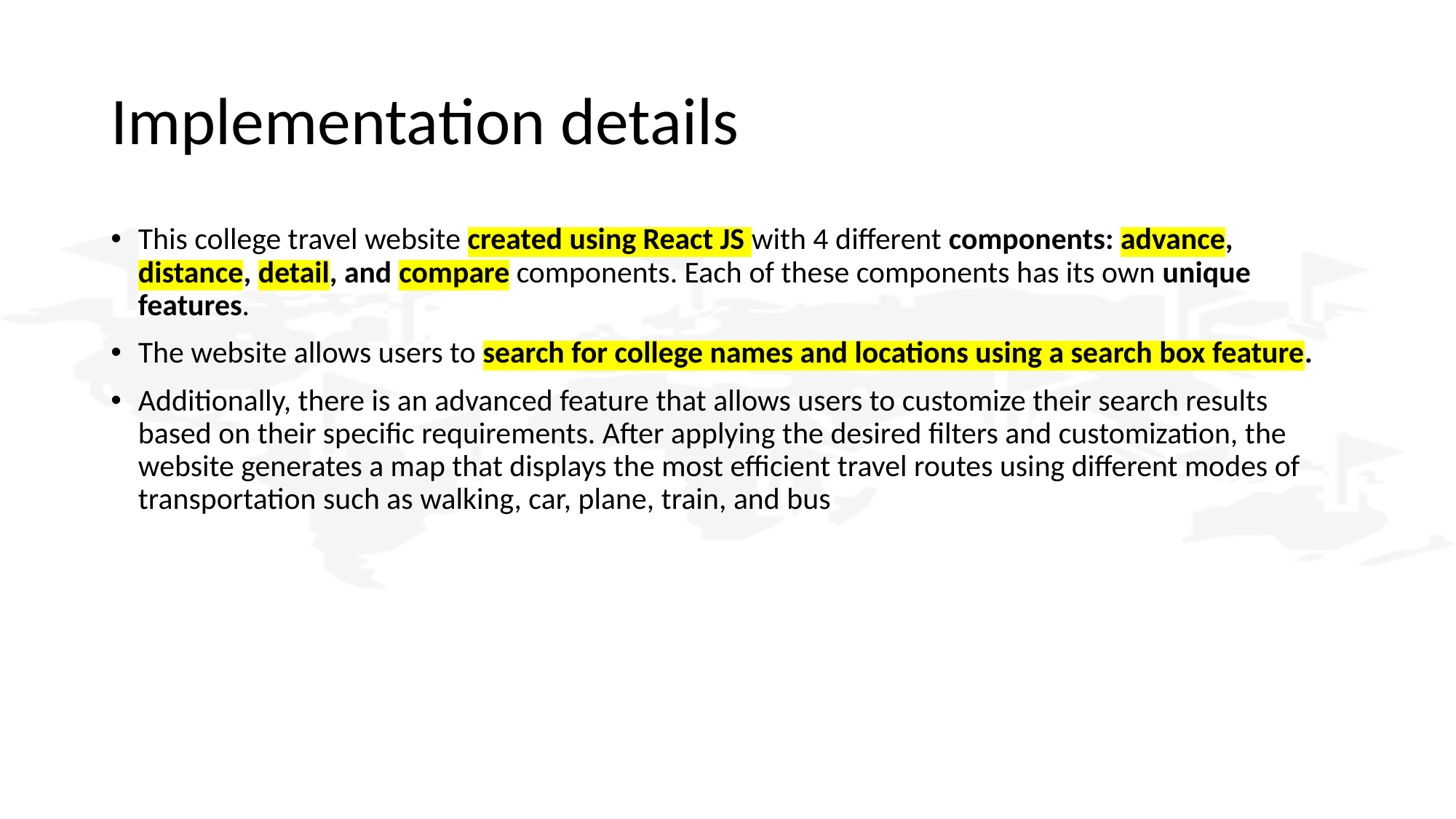

# Implementation details
This college travel website created using React JS with 4 different components: advance, distance, detail, and compare components. Each of these components has its own unique features.
The website allows users to search for college names and locations using a search box feature.
Additionally, there is an advanced feature that allows users to customize their search results based on their specific requirements. After applying the desired filters and customization, the website generates a map that displays the most efficient travel routes using different modes of transportation such as walking, car, plane, train, and bus